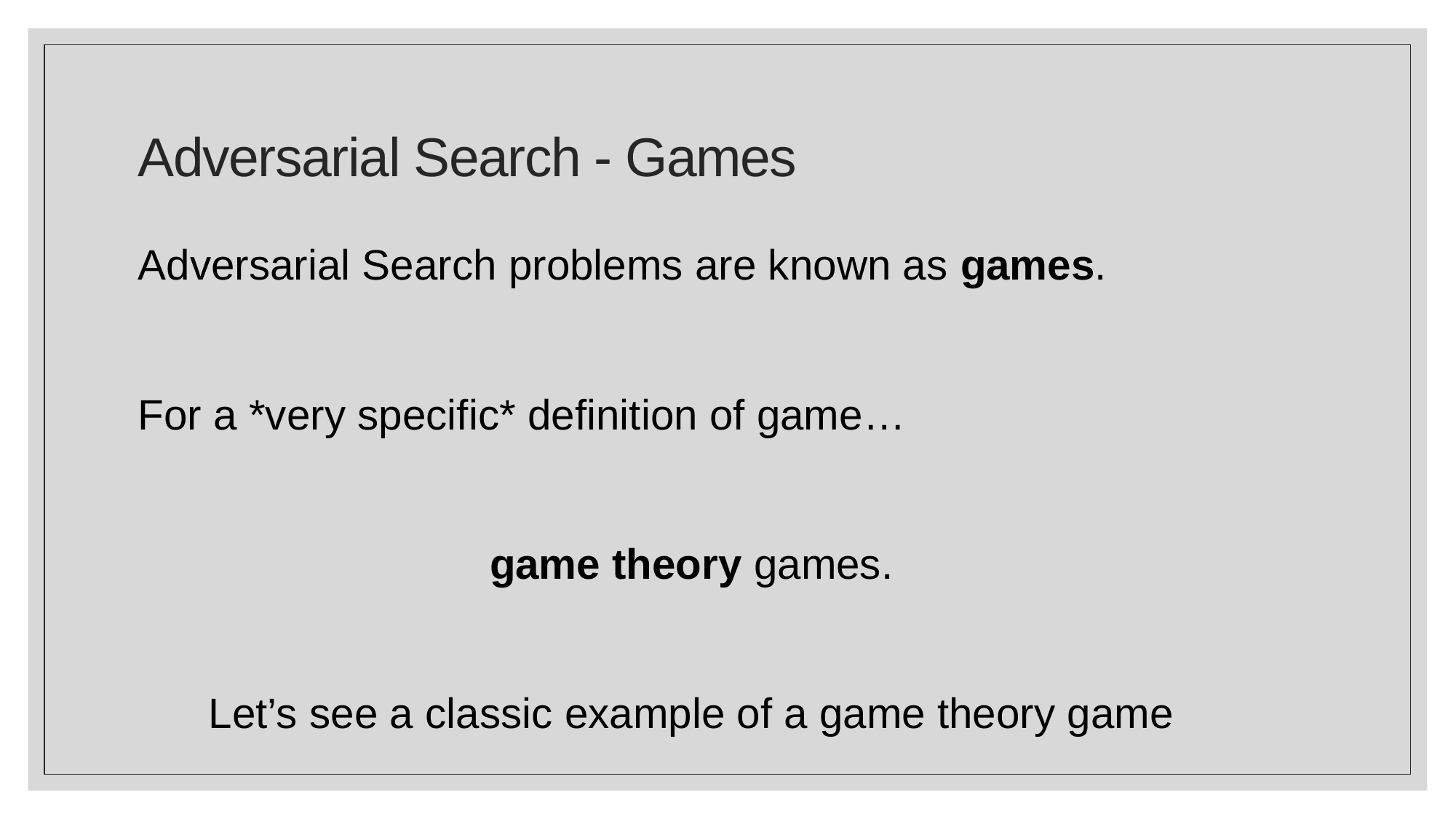

# Adversarial Search - Games
Adversarial Search problems are known as games.

For a *very specific* definition of game…

game theory games.

Let’s see a classic example of a game theory game